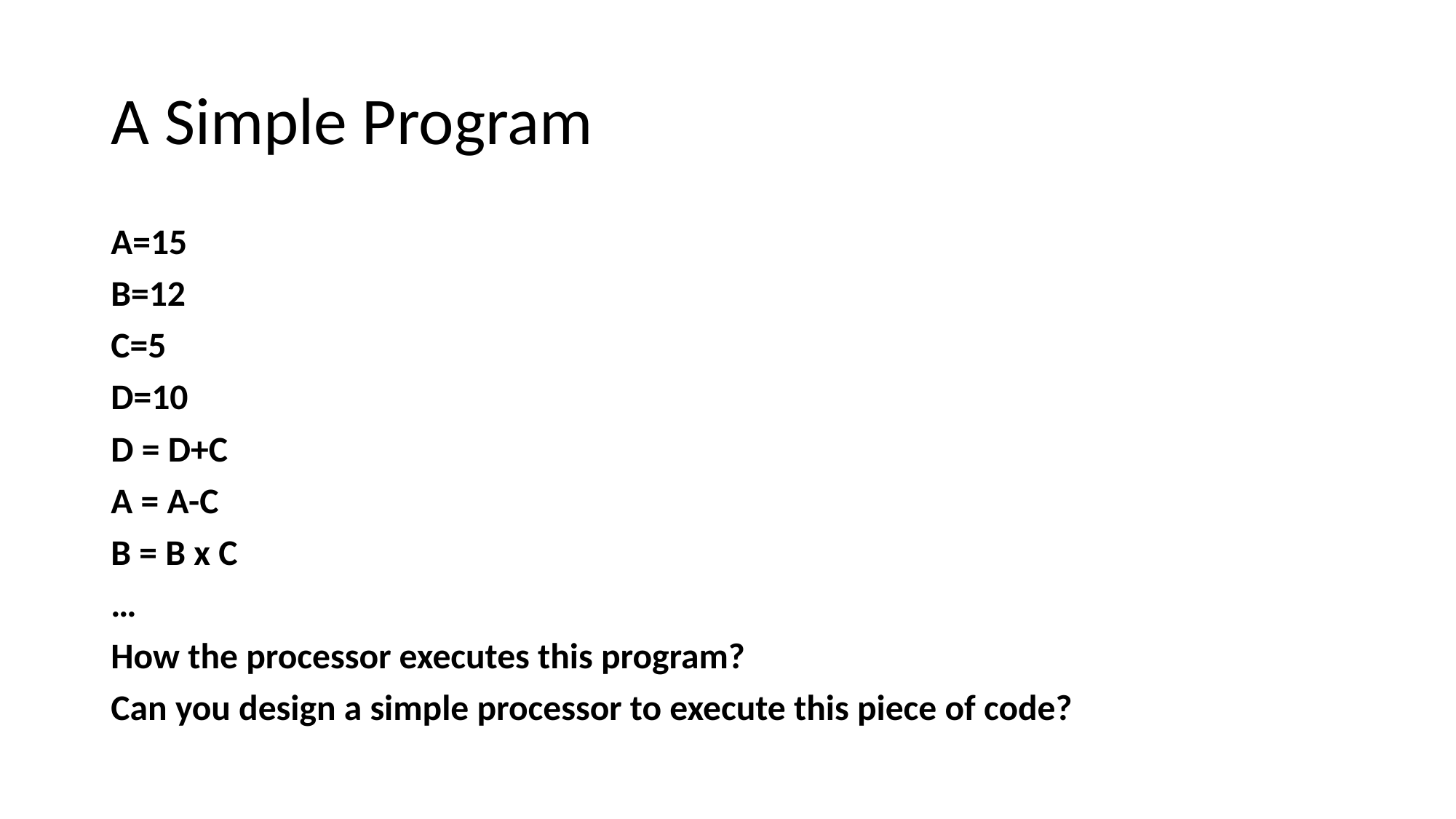

# A Simple Program
A=15
B=12
C=5
D=10
D = D+C
A = A-C
B = B x C
…
How the processor executes this program?
Can you design a simple processor to execute this piece of code?